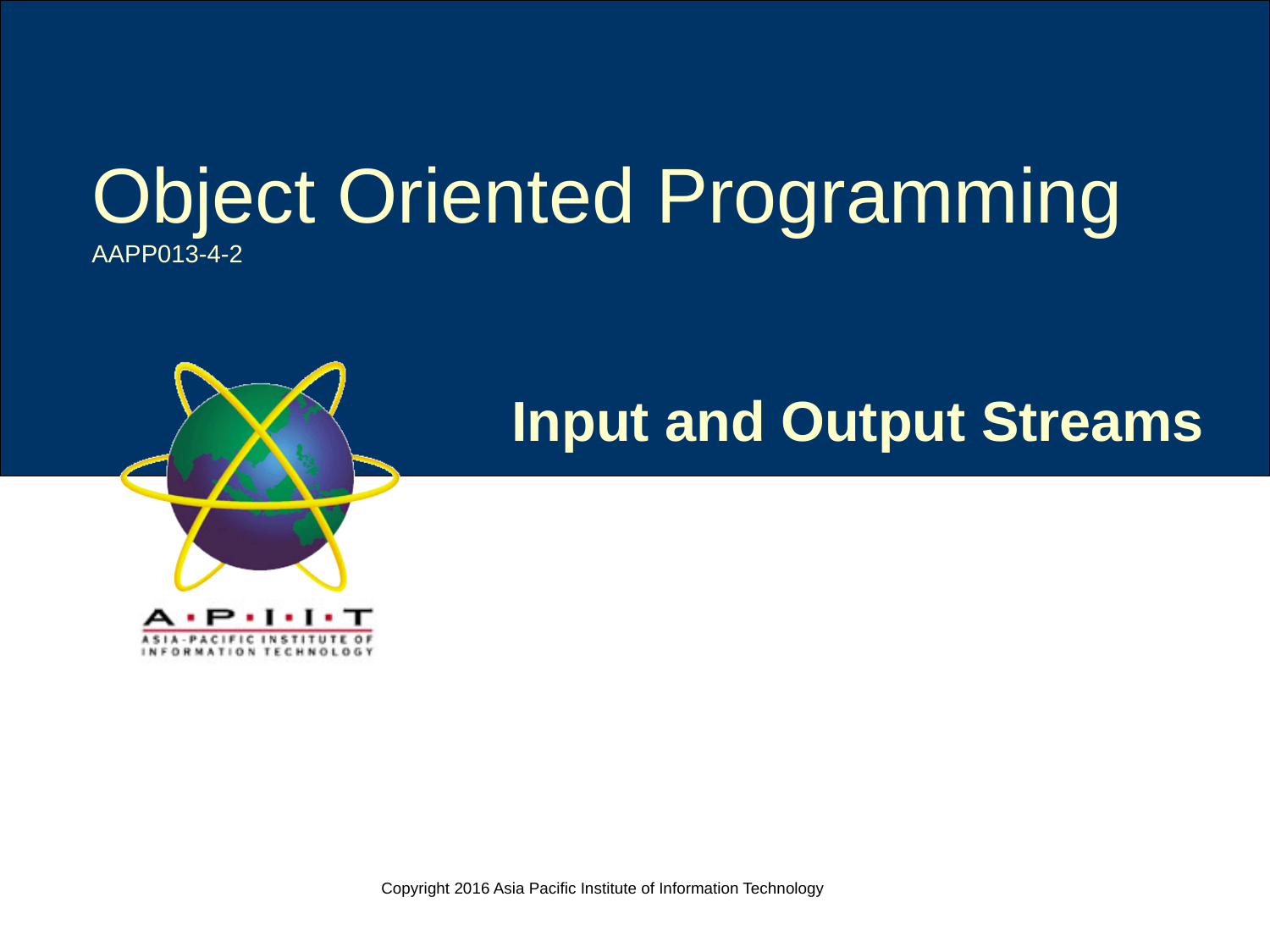

Object Oriented Programming
AAPP013-4-2
# Input and Output Streams
Copyright 2016 Asia Pacific Institute of Information Technology